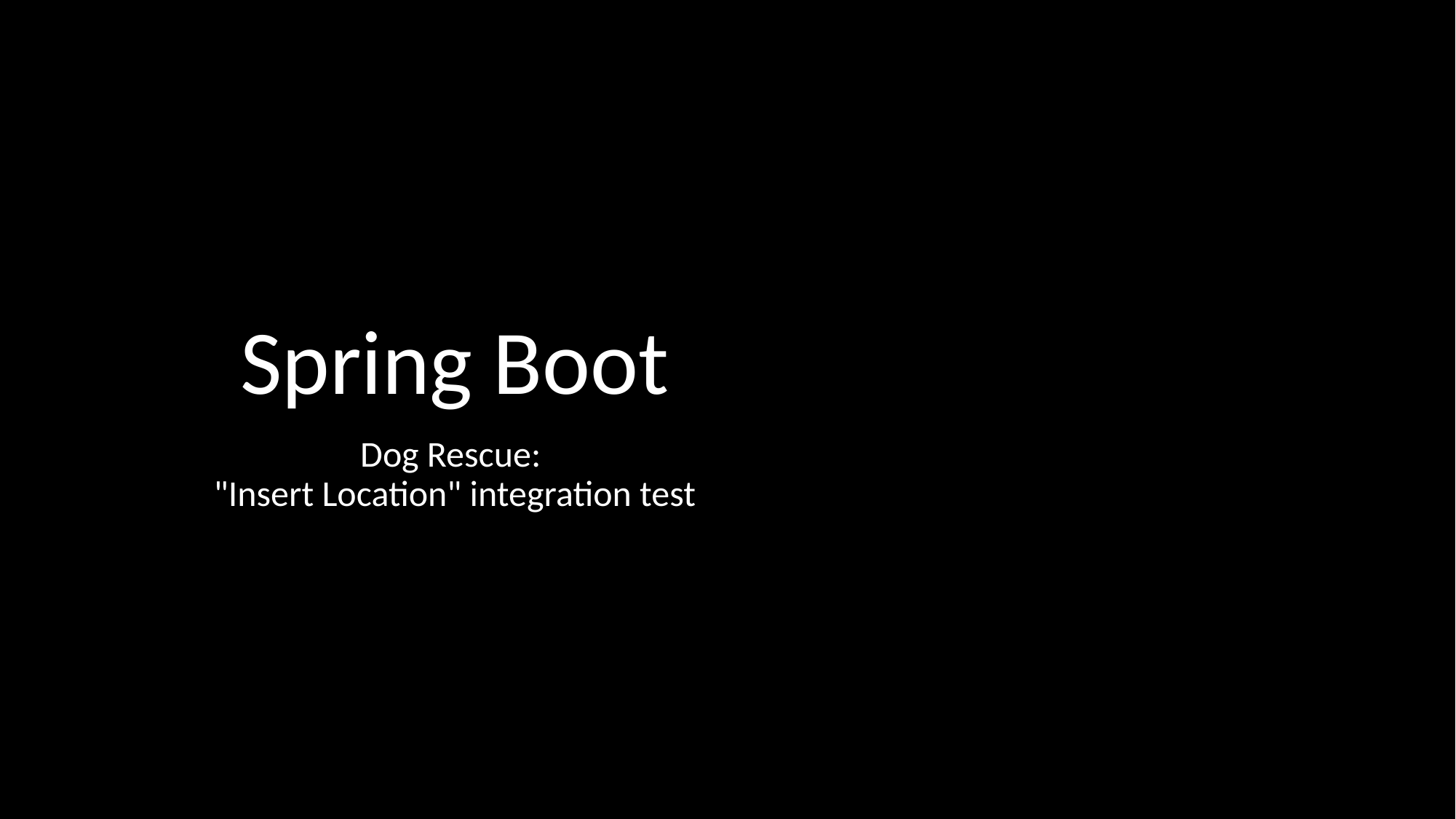

# Spring Boot
Dog Rescue:
"Insert Location" integration test